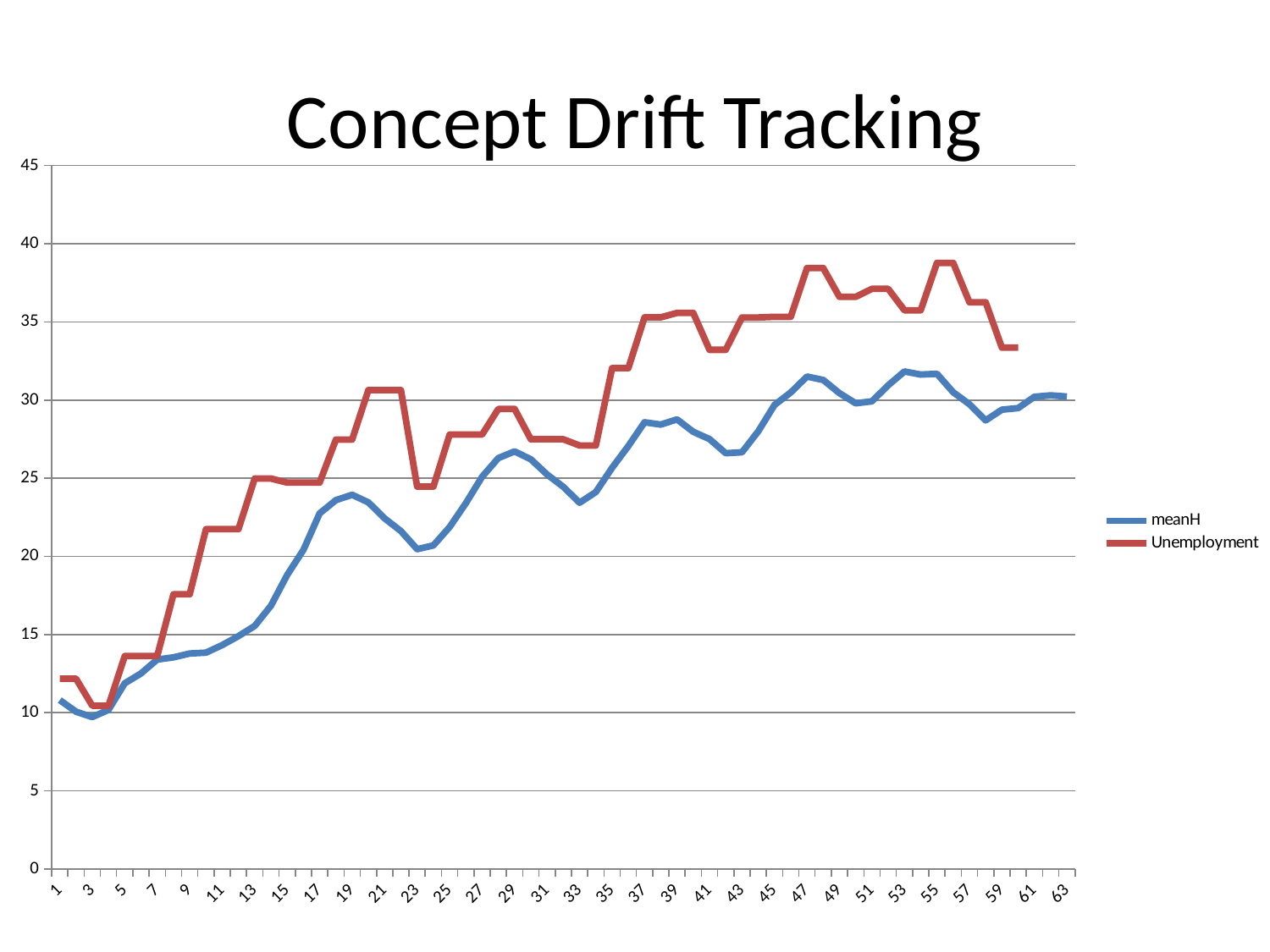

# Concept Drift Tracking

### Chart

| Category | meanH | Unemployment |
|---|---|---|